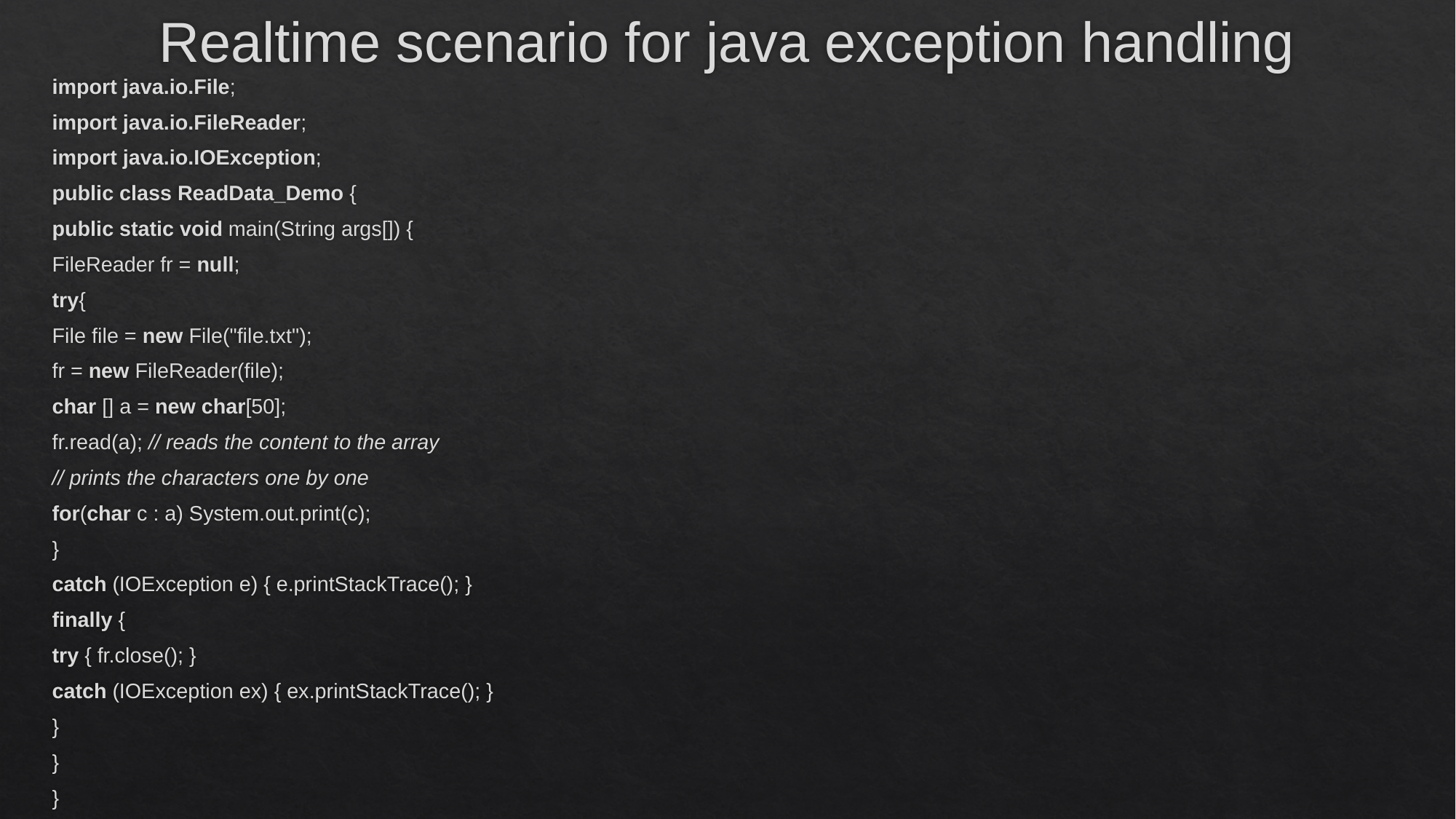

# Realtime scenario for java exception handling
import java.io.File;
import java.io.FileReader;
import java.io.IOException;
public class ReadData_Demo {
	public static void main(String args[]) {
		FileReader fr = null;
		try{
			File file = new File("file.txt");
			fr = new FileReader(file);
			char [] a = new char[50];
			fr.read(a); // reads the content to the array
		// prints the characters one by one
			for(char c : a) System.out.print(c);
		}
		catch (IOException e) { e.printStackTrace(); }
		finally {
			try { fr.close(); }
			catch (IOException ex) { ex.printStackTrace(); }
}
}
}